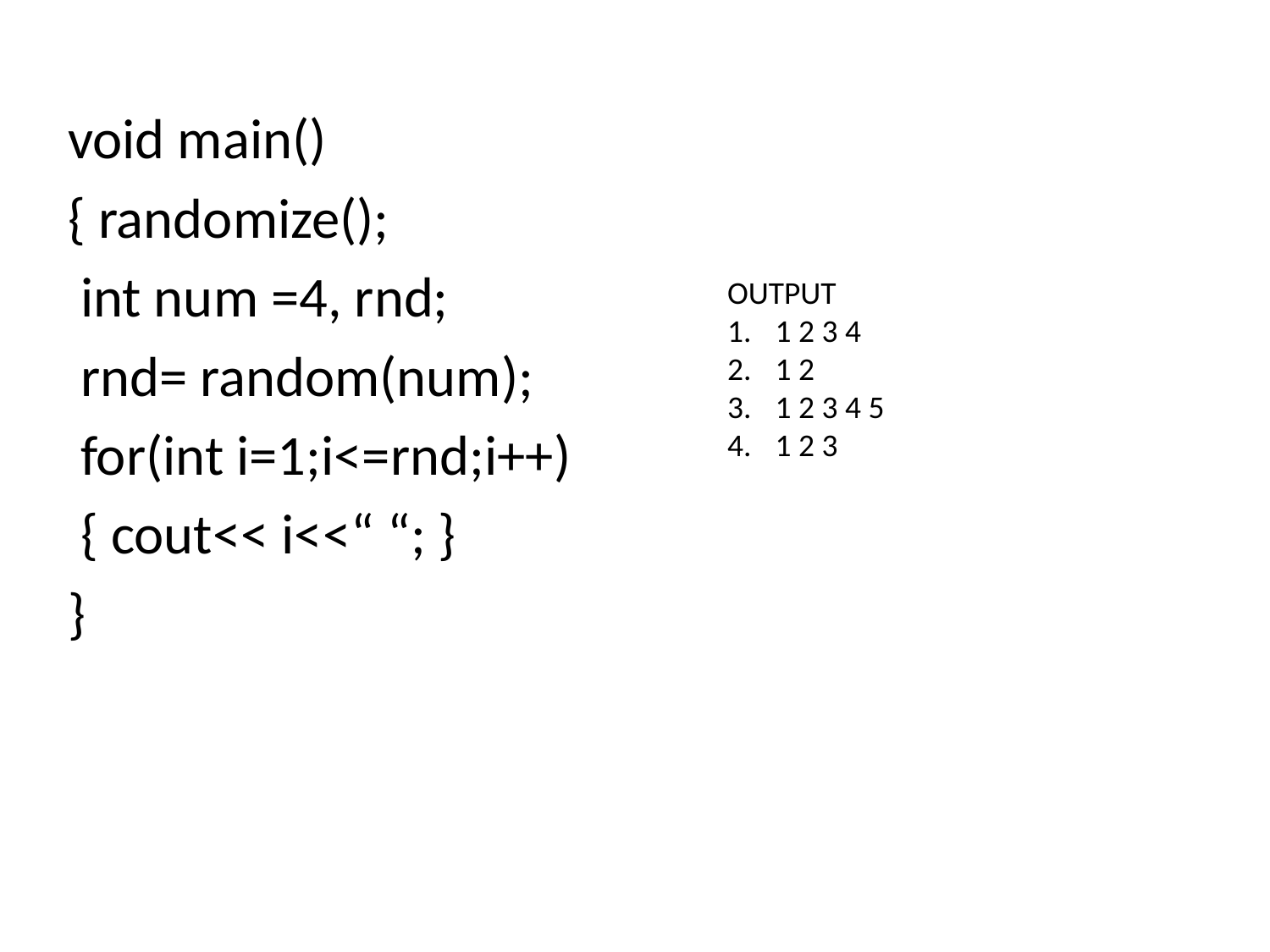

void main()
{ randomize();
 int num =4, rnd;
 rnd= random(num);
 for(int i=1;i<=rnd;i++)
 { cout<< i<<“ “; }
}
OUTPUT
1 2 3 4
1 2
1 2 3 4 5
1 2 3